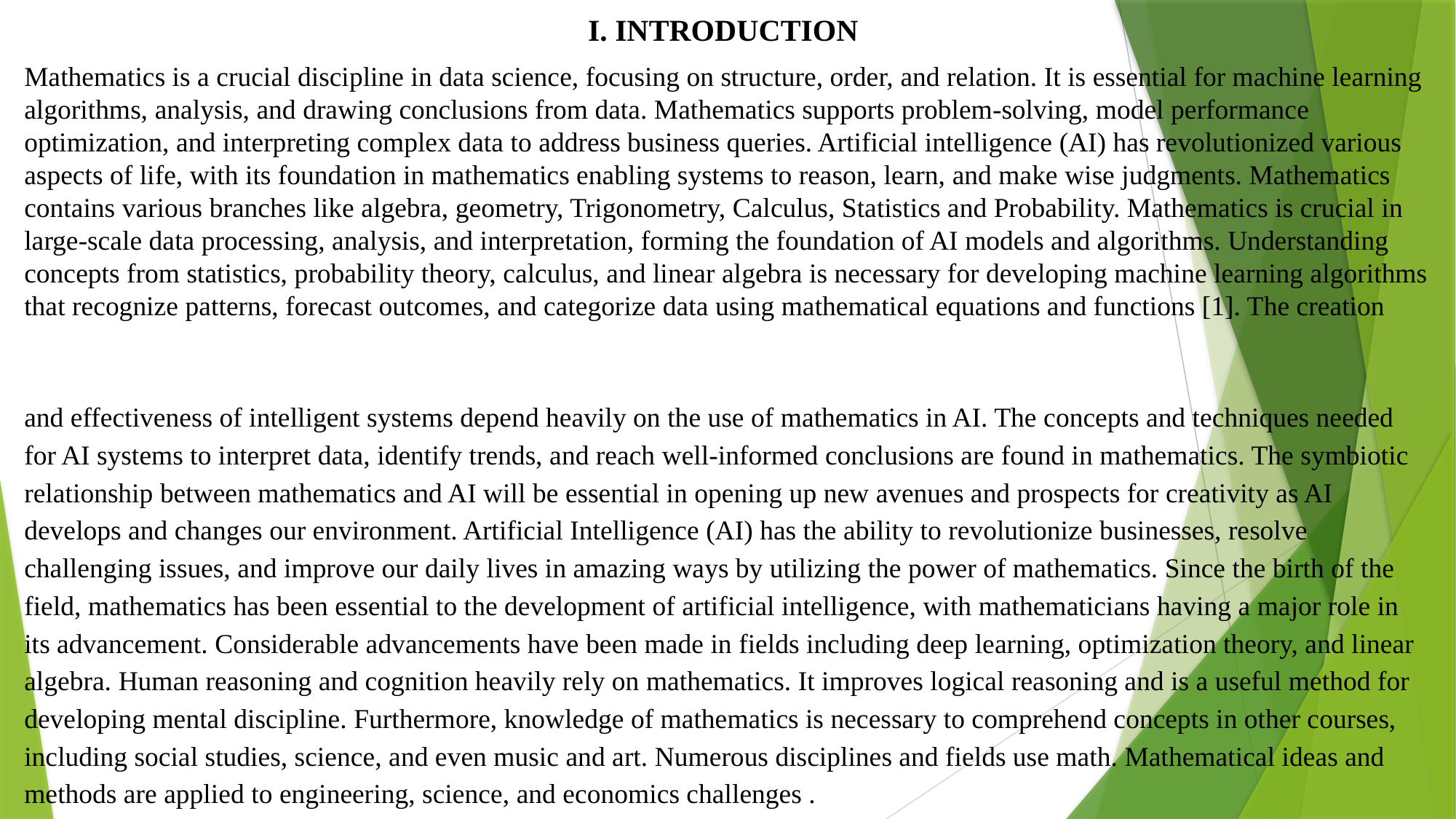

I. INTRODUCTION
Mathematics is a crucial discipline in data science, focusing on structure, order, and relation. It is essential for machine learning algorithms, analysis, and drawing conclusions from data. Mathematics supports problem-solving, model performance optimization, and interpreting complex data to address business queries. Artificial intelligence (AI) has revolutionized various aspects of life, with its foundation in mathematics enabling systems to reason, learn, and make wise judgments. Mathematics contains various branches like algebra, geometry, Trigonometry, Calculus, Statistics and Probability. Mathematics is crucial in large-scale data processing, analysis, and interpretation, forming the foundation of AI models and algorithms. Understanding concepts from statistics, probability theory, calculus, and linear algebra is necessary for developing machine learning algorithms that recognize patterns, forecast outcomes, and categorize data using mathematical equations and functions [1]. The creation
and effectiveness of intelligent systems depend heavily on the use of mathematics in AI. The concepts and techniques needed for AI systems to interpret data, identify trends, and reach well-informed conclusions are found in mathematics. The symbiotic relationship between mathematics and AI will be essential in opening up new avenues and prospects for creativity as AI develops and changes our environment. Artificial Intelligence (AI) has the ability to revolutionize businesses, resolve challenging issues, and improve our daily lives in amazing ways by utilizing the power of mathematics. Since the birth of the field, mathematics has been essential to the development of artificial intelligence, with mathematicians having a major role in its advancement. Considerable advancements have been made in fields including deep learning, optimization theory, and linear algebra. Human reasoning and cognition heavily rely on mathematics. It improves logical reasoning and is a useful method for developing mental discipline. Furthermore, knowledge of mathematics is necessary to comprehend concepts in other courses, including social studies, science, and even music and art. Numerous disciplines and fields use math. Mathematical ideas and methods are applied to engineering, science, and economics challenges .